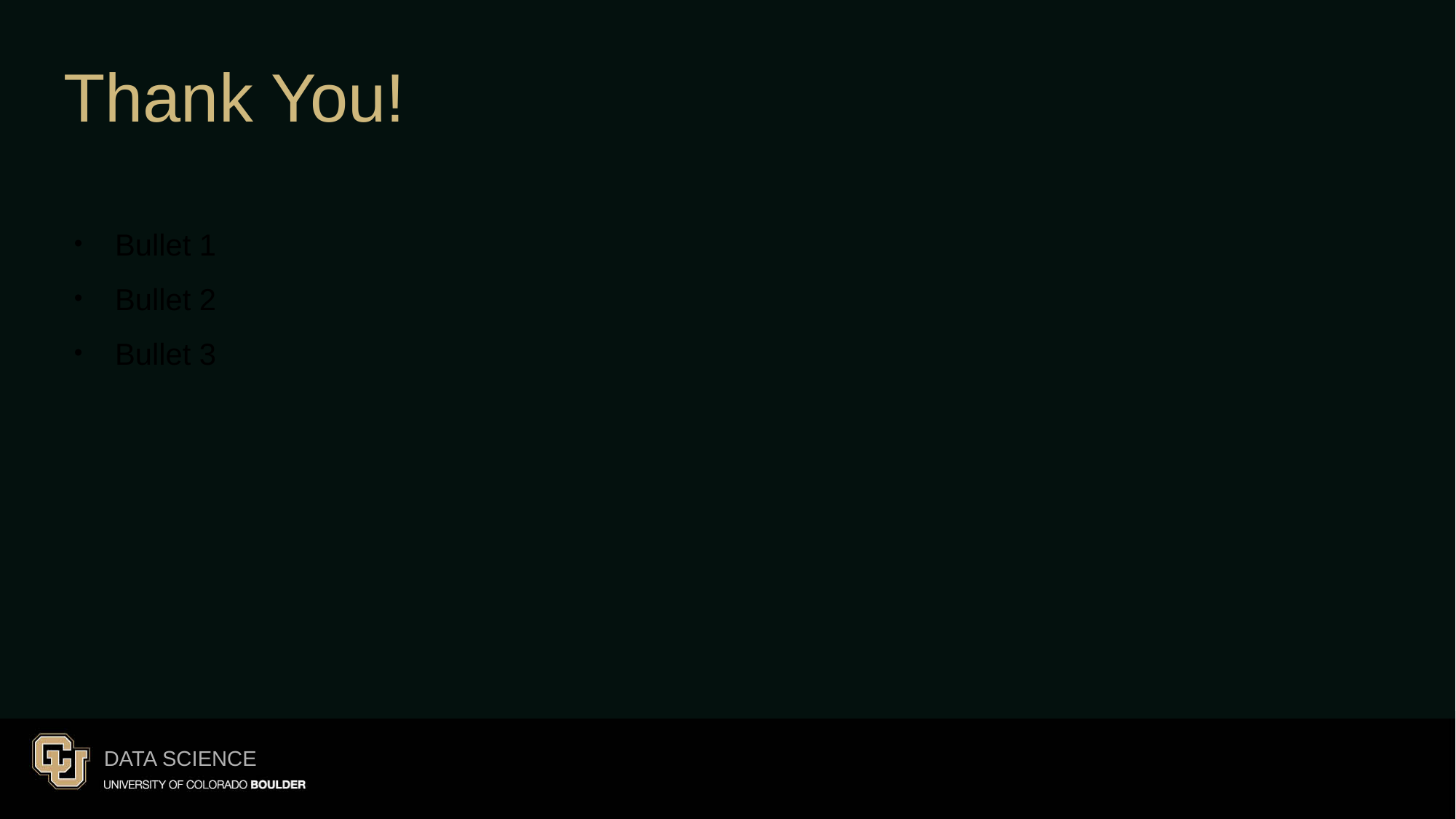

Thank You!

Bullet 1
Bullet 2
Bullet 3

DATA SCIENCE